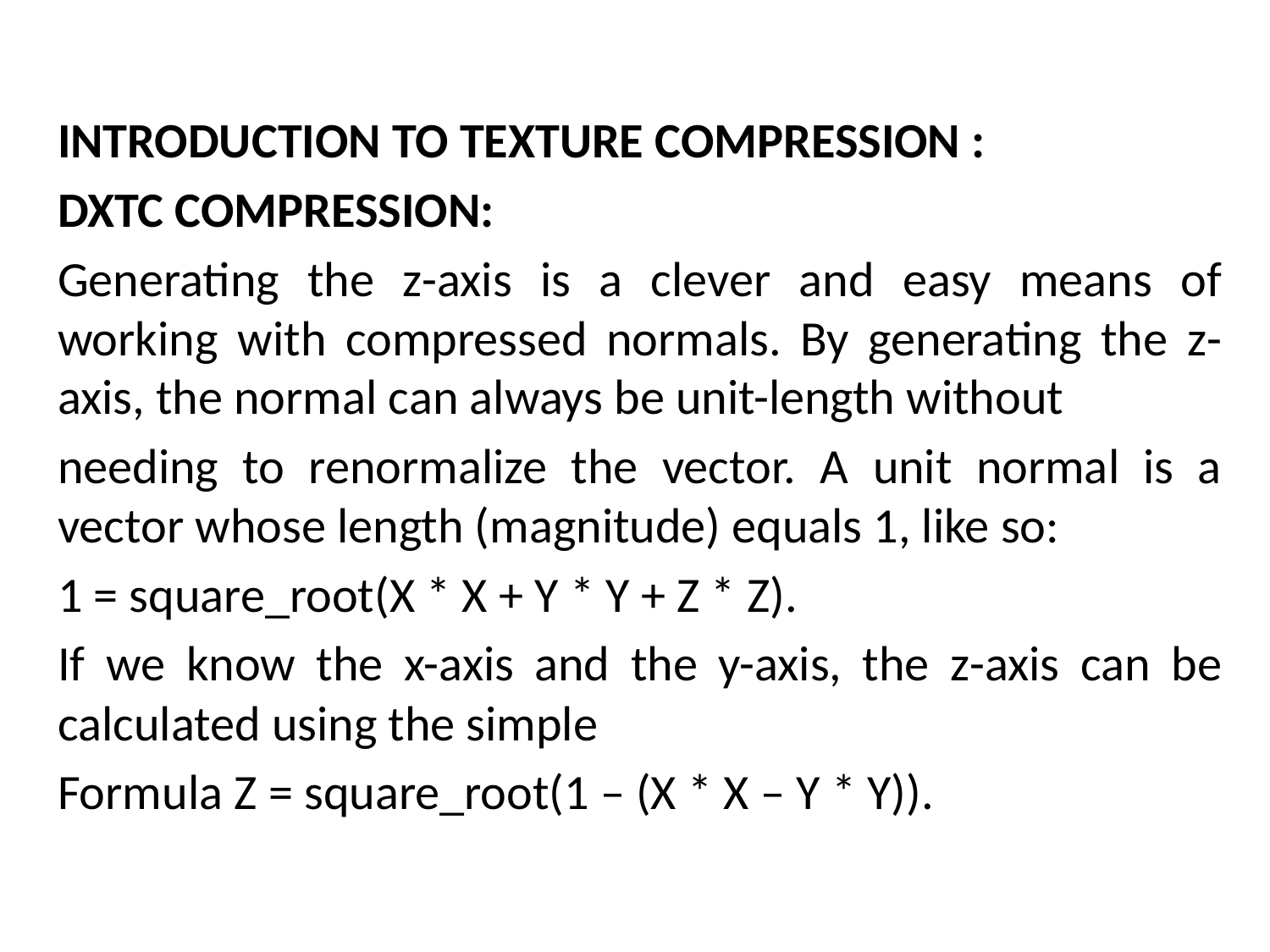

INTRODUCTION TO TEXTURE COMPRESSION :
DXTC COMPRESSION:
Generating the z-axis is a clever and easy means of working with compressed normals. By generating the z-axis, the normal can always be unit-length without
needing to renormalize the vector. A unit normal is a vector whose length (magnitude) equals 1, like so:
1 = square_root(X * X + Y * Y + Z * Z).
If we know the x-axis and the y-axis, the z-axis can be calculated using the simple
Formula Z = square_root(1 – (X * X – Y * Y)).
# The Mathematical side of games